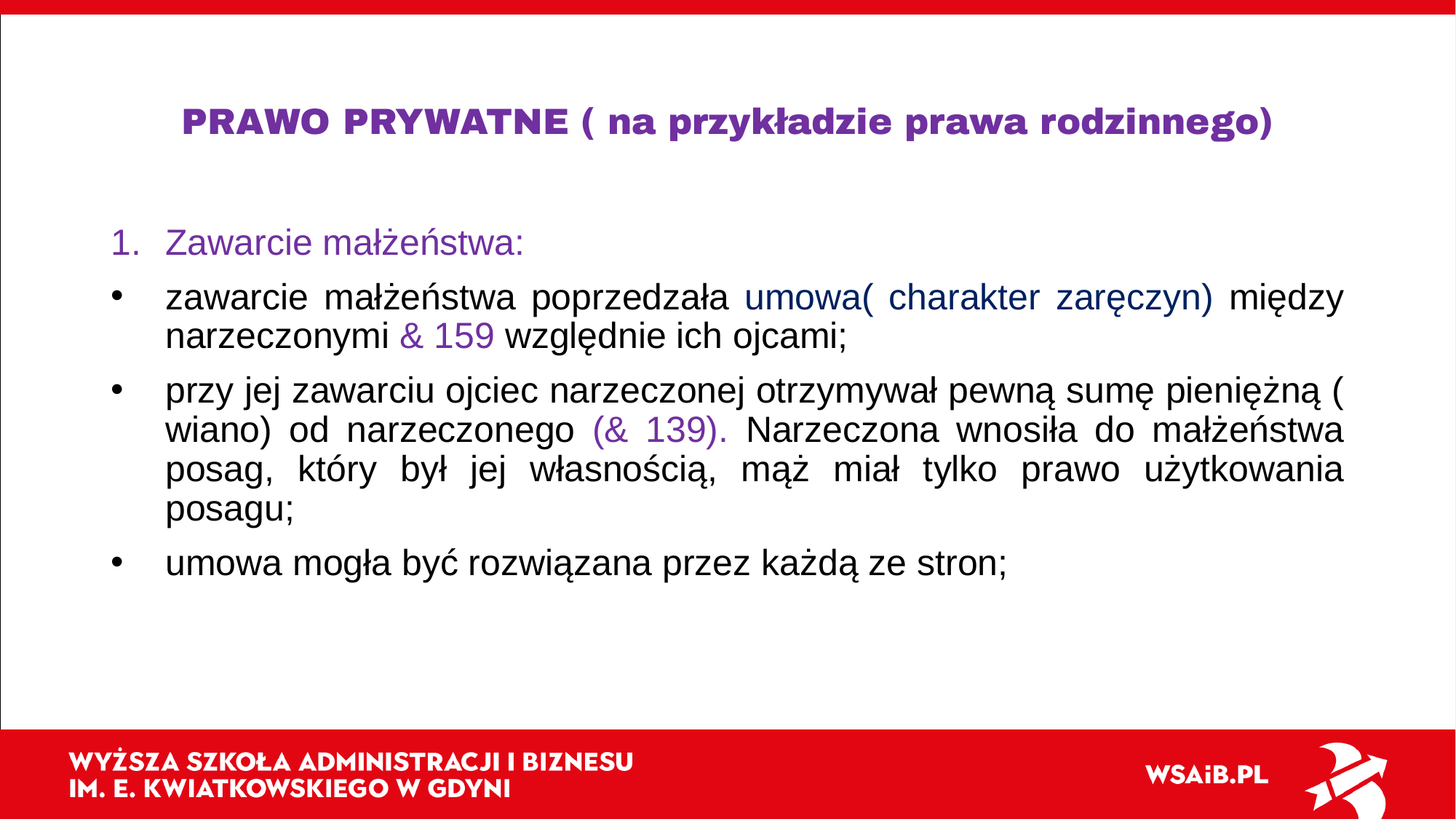

# PRAWO PRYWATNE ( na przykładzie prawa rodzinnego)
Zawarcie małżeństwa:
zawarcie małżeństwa poprzedzała umowa( charakter zaręczyn) między narzeczonymi & 159 względnie ich ojcami;
przy jej zawarciu ojciec narzeczonej otrzymywał pewną sumę pieniężną ( wiano) od narzeczonego (& 139). Narzeczona wnosiła do małżeństwa posag, który był jej własnością, mąż miał tylko prawo użytkowania posagu;
umowa mogła być rozwiązana przez każdą ze stron;